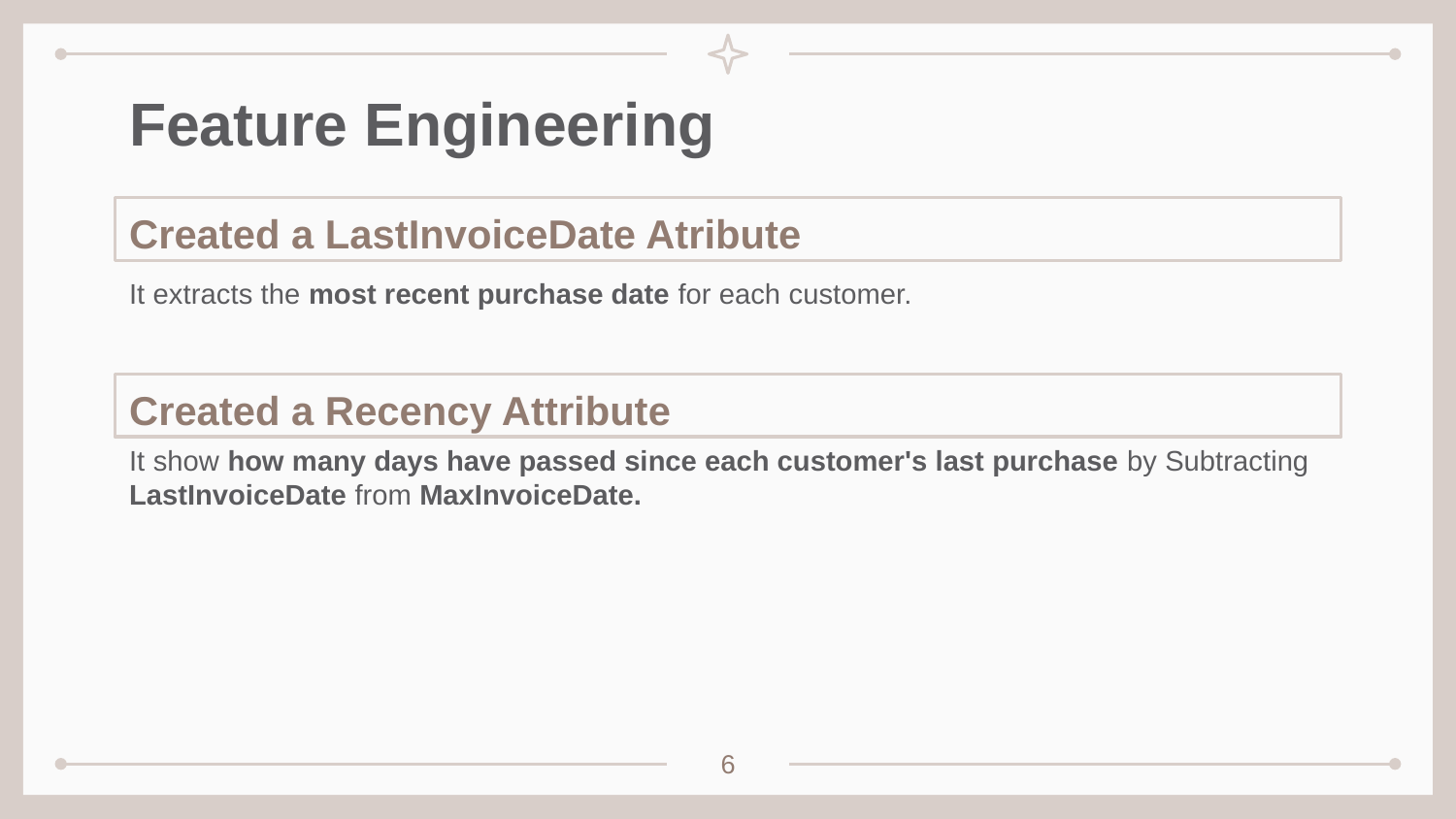

# Feature Engineering
Created a LastInvoiceDate Atribute
It extracts the most recent purchase date for each customer.
Created a Recency Attribute
It show how many days have passed since each customer's last purchase by Subtracting
LastInvoiceDate from MaxInvoiceDate.
6